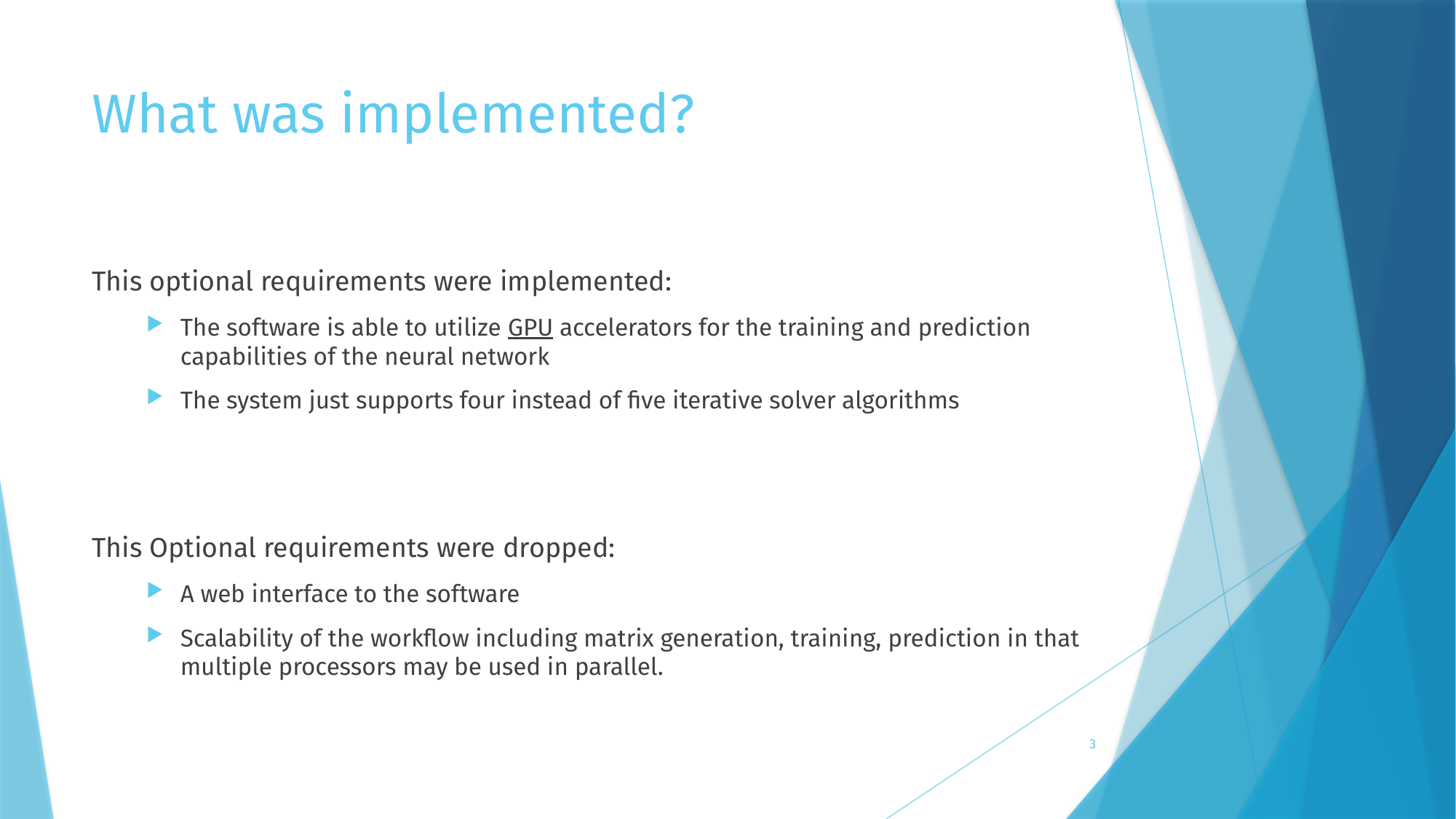

# What was implemented?
This optional requirements were implemented:
The software is able to utilize GPU accelerators for the training and prediction capabilities of the neural network
The system just supports four instead of five iterative solver algorithms

This Optional requirements were dropped:
A web interface to the software
Scalability of the workflow including matrix generation, training, prediction in that multiple processors may be used in parallel.

3